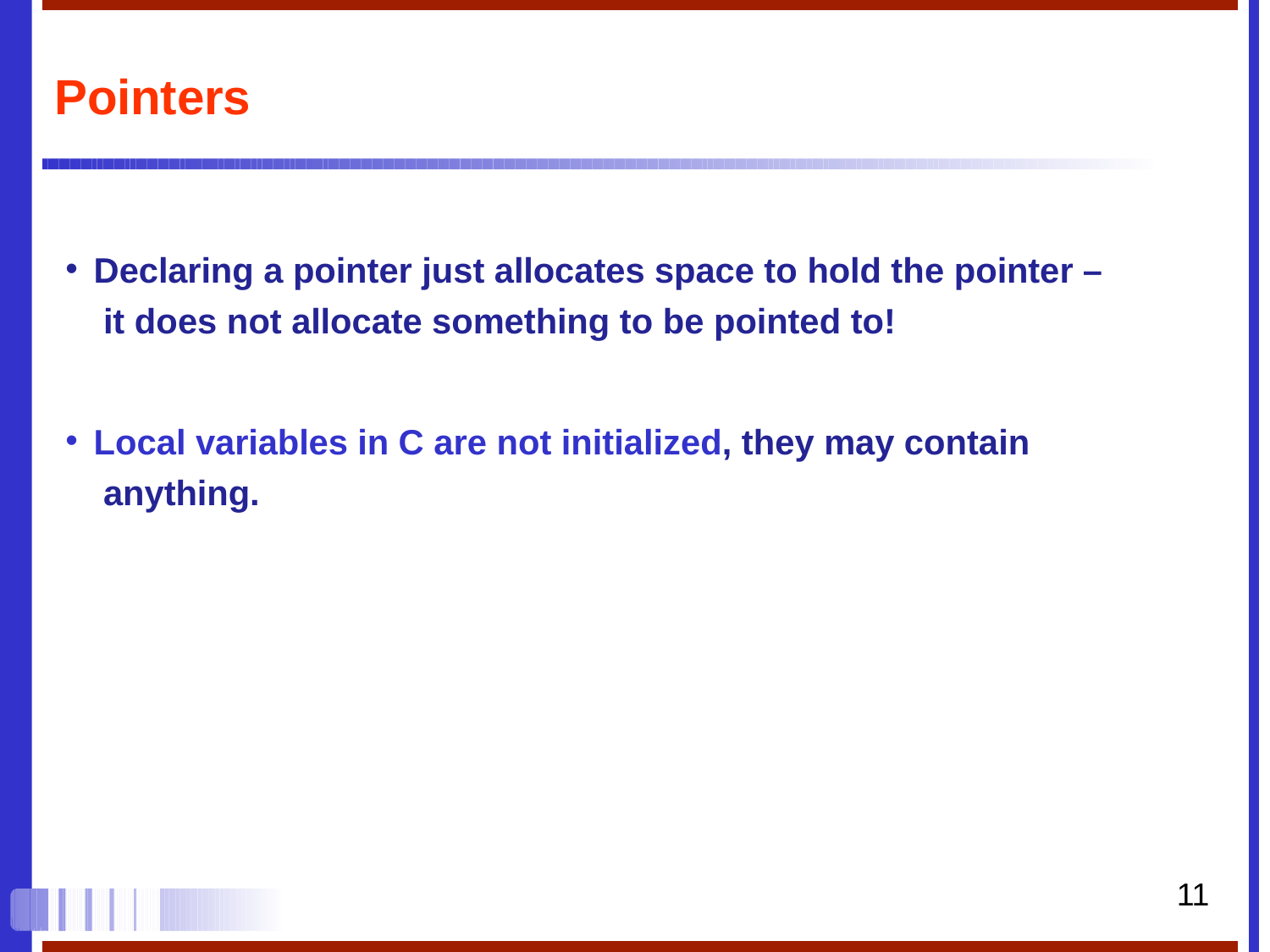

# Pointers

Declaring a pointer just allocates space to hold the pointer –  it does not allocate something to be pointed to!

Local variables in C are not initialized, they may contain  anything.
11